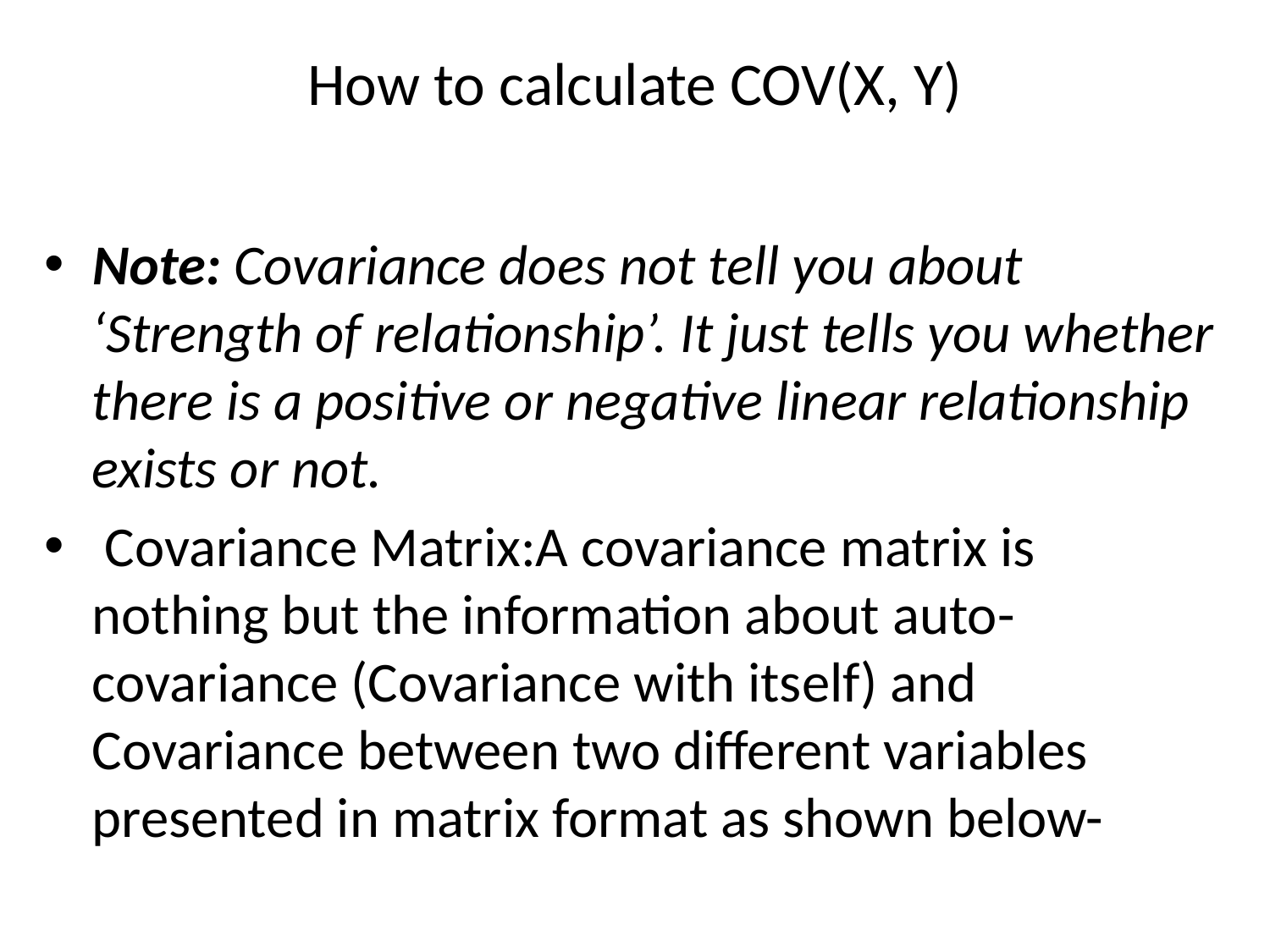

# How to calculate COV(X, Y)
Note: Covariance does not tell you about ‘Strength of relationship’. It just tells you whether there is a positive or negative linear relationship exists or not.
 Covariance Matrix:A covariance matrix is nothing but the information about auto-covariance (Covariance with itself) and Covariance between two different variables presented in matrix format as shown below-